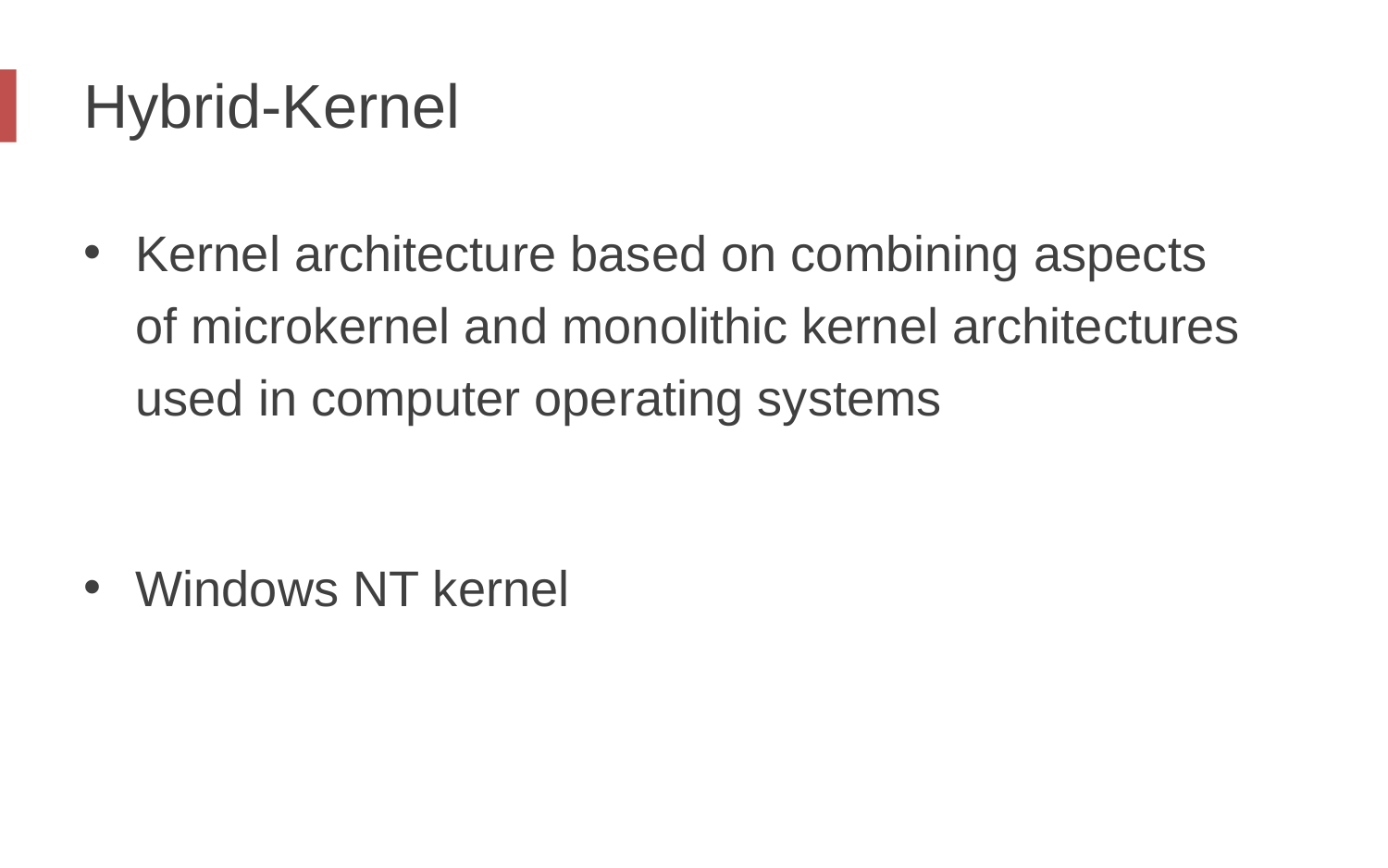

# Hybrid-Kernel
Kernel architecture based on combining aspects of microkernel and monolithic kernel architectures used in computer operating systems

Windows NT kernel